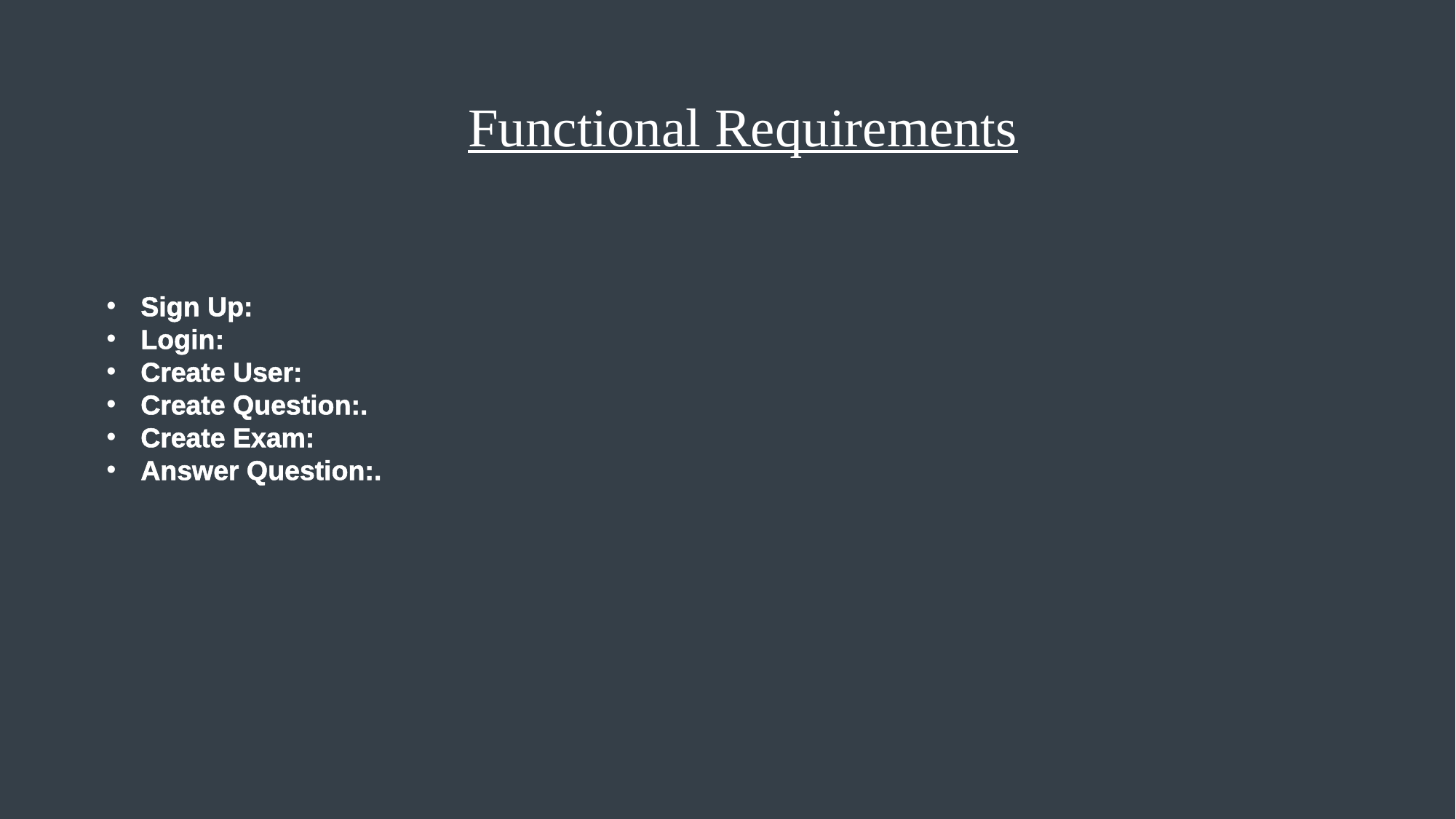

Functional Requirements

Sign Up:
Login:
Create User:
Create Question:.
Create Exam:
Answer Question:.